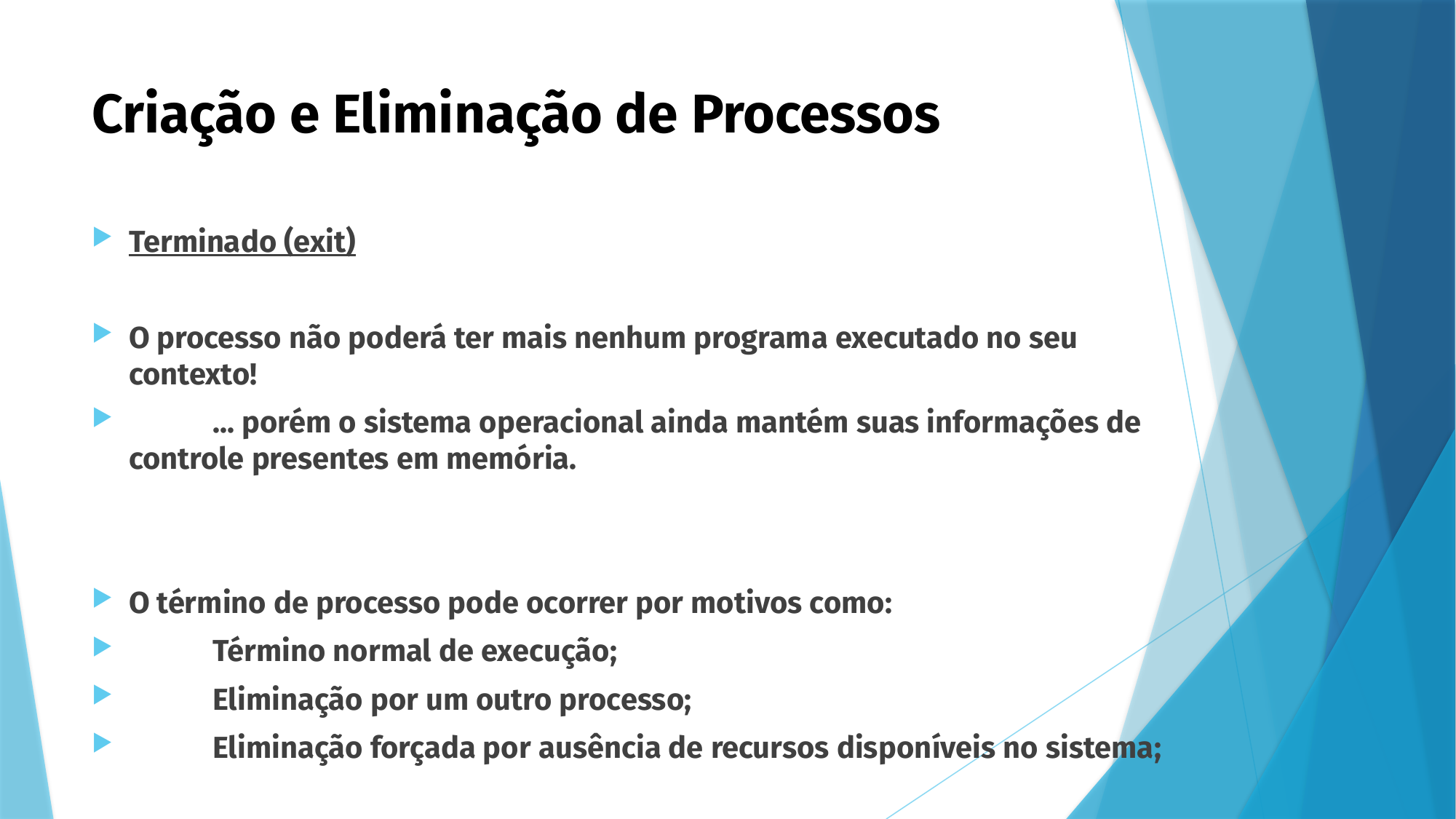

# Criação e Eliminação de Processos
Terminado (exit)

O processo não poderá ter mais nenhum programa executado no seu contexto!
	... porém o sistema operacional ainda mantém suas informações de controle presentes em memória.

O término de processo pode ocorrer por motivos como:
	Término normal de execução;
	Eliminação por um outro processo;
	Eliminação forçada por ausência de recursos disponíveis no sistema;